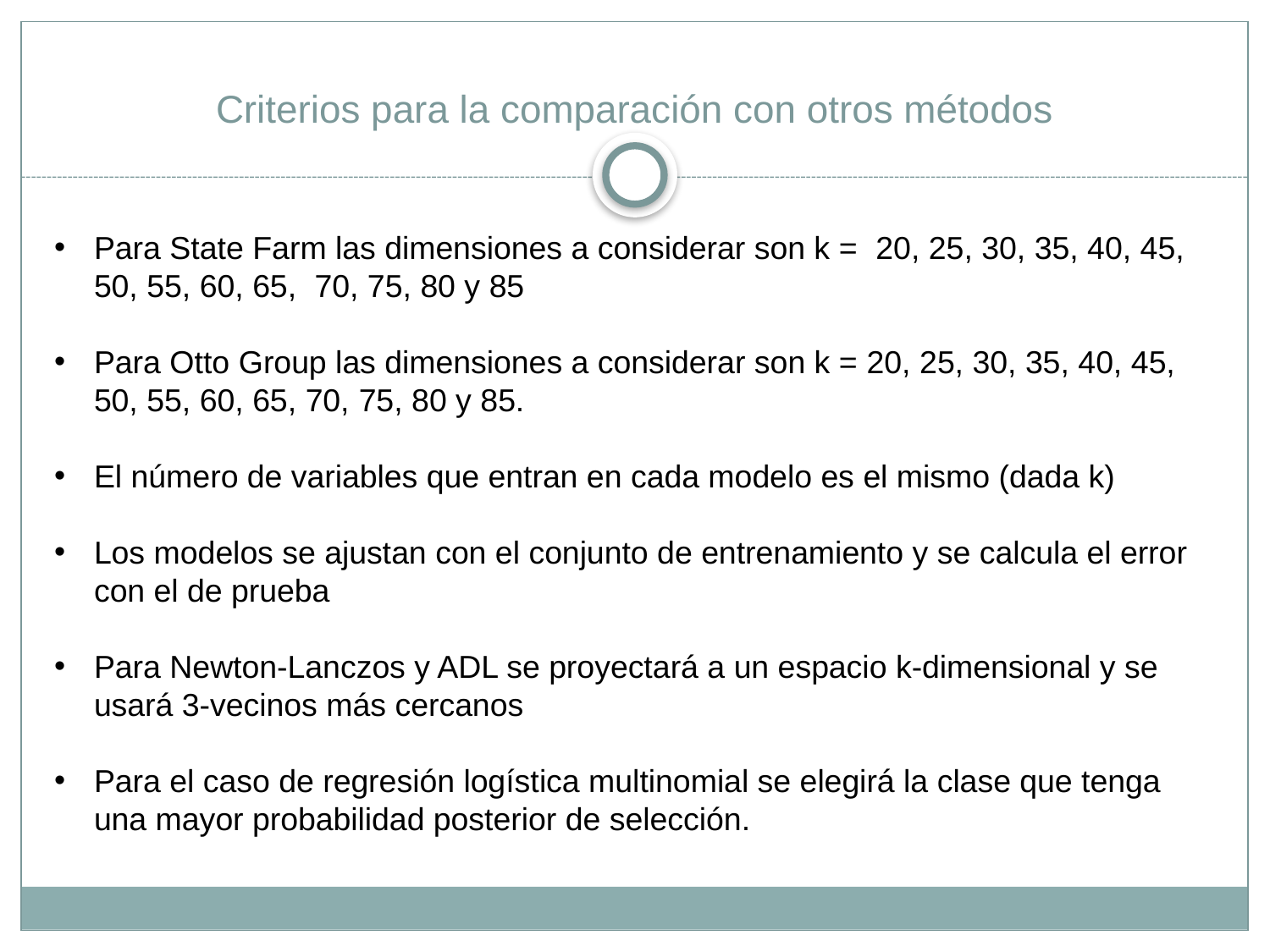

# Criterios para la comparación con otros métodos
Para State Farm las dimensiones a considerar son k =  20, 25, 30, 35, 40, 45, 50, 55, 60, 65,  70, 75, 80 y 85

Para Otto Group las dimensiones a considerar son k = 20, 25, 30, 35, 40, 45, 50, 55, 60, 65, 70, 75, 80 y 85.

El número de variables que entran en cada modelo es el mismo (dada k)

Los modelos se ajustan con el conjunto de entrenamiento y se calcula el error con el de prueba

Para Newton-Lanczos y ADL se proyectará a un espacio k-dimensional y se usará 3-vecinos más cercanos

Para el caso de regresión logística multinomial se elegirá la clase que tenga una mayor probabilidad posterior de selección.